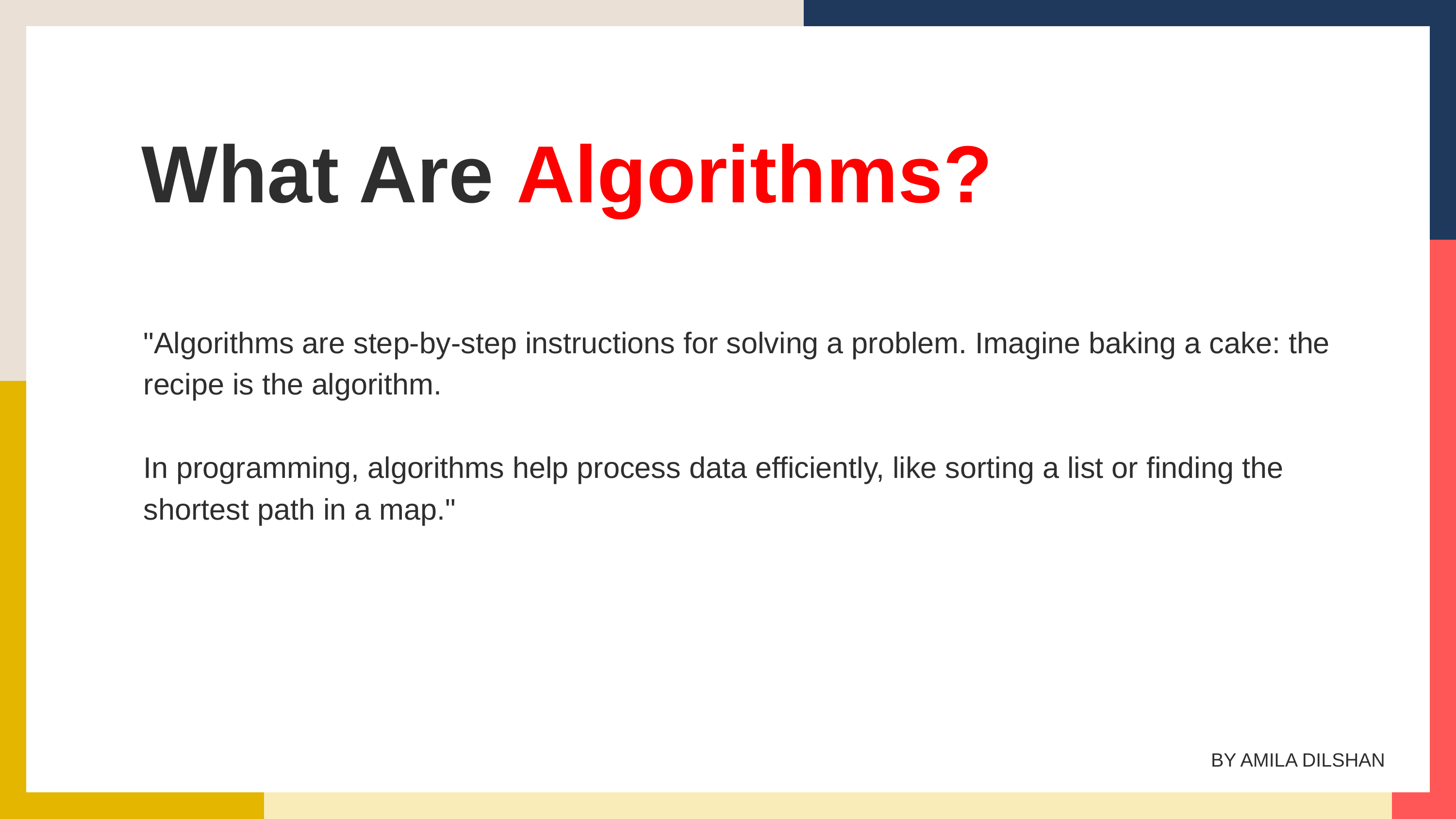

What Are Algorithms?

"Algorithms are step-by-step instructions for solving a problem. Imagine baking a cake: the recipe is the algorithm.

In programming, algorithms help process data efficiently, like sorting a list or finding the shortest path in a map."

BY AMILA DILSHAN